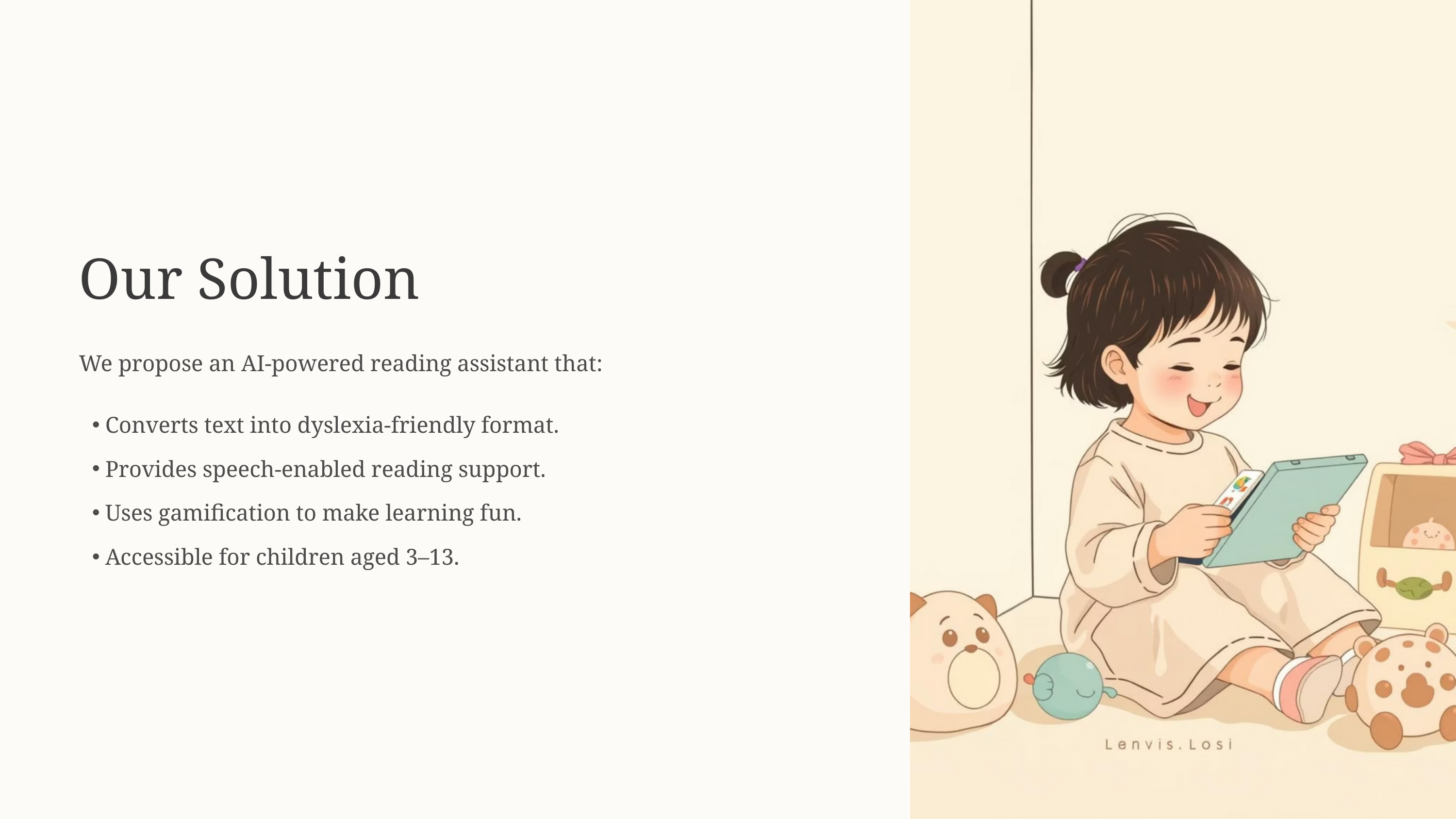

Our Solution
We propose an AI-powered reading assistant that:
Converts text into dyslexia-friendly format.
Provides speech-enabled reading support.
Uses gamification to make learning fun.
Accessible for children aged 3–13.